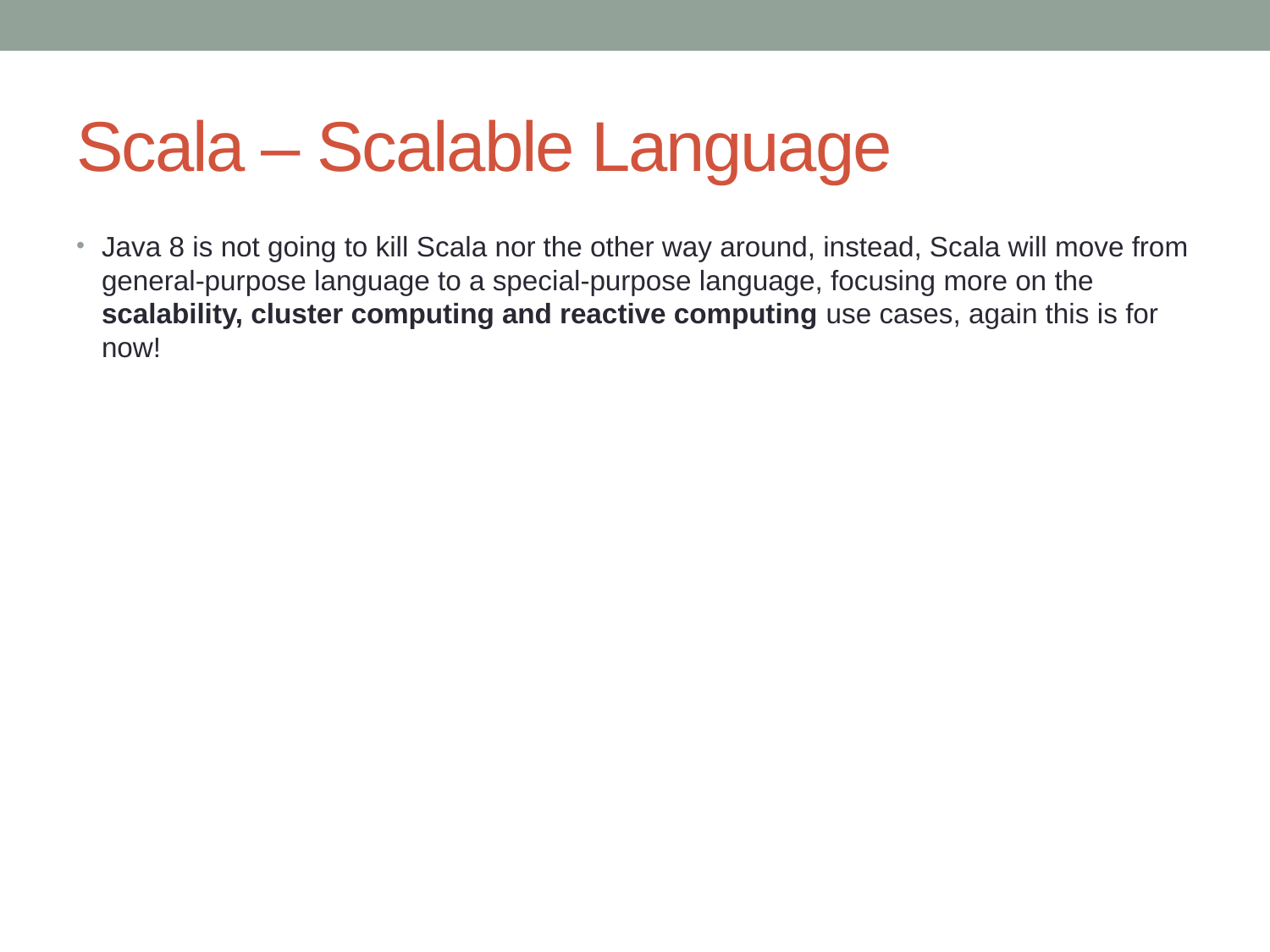

# Scala – Scalable Language
Java 8 is not going to kill Scala nor the other way around, instead, Scala will move from general-purpose language to a special-purpose language, focusing more on the scalability, cluster computing and reactive computing use cases, again this is for now!